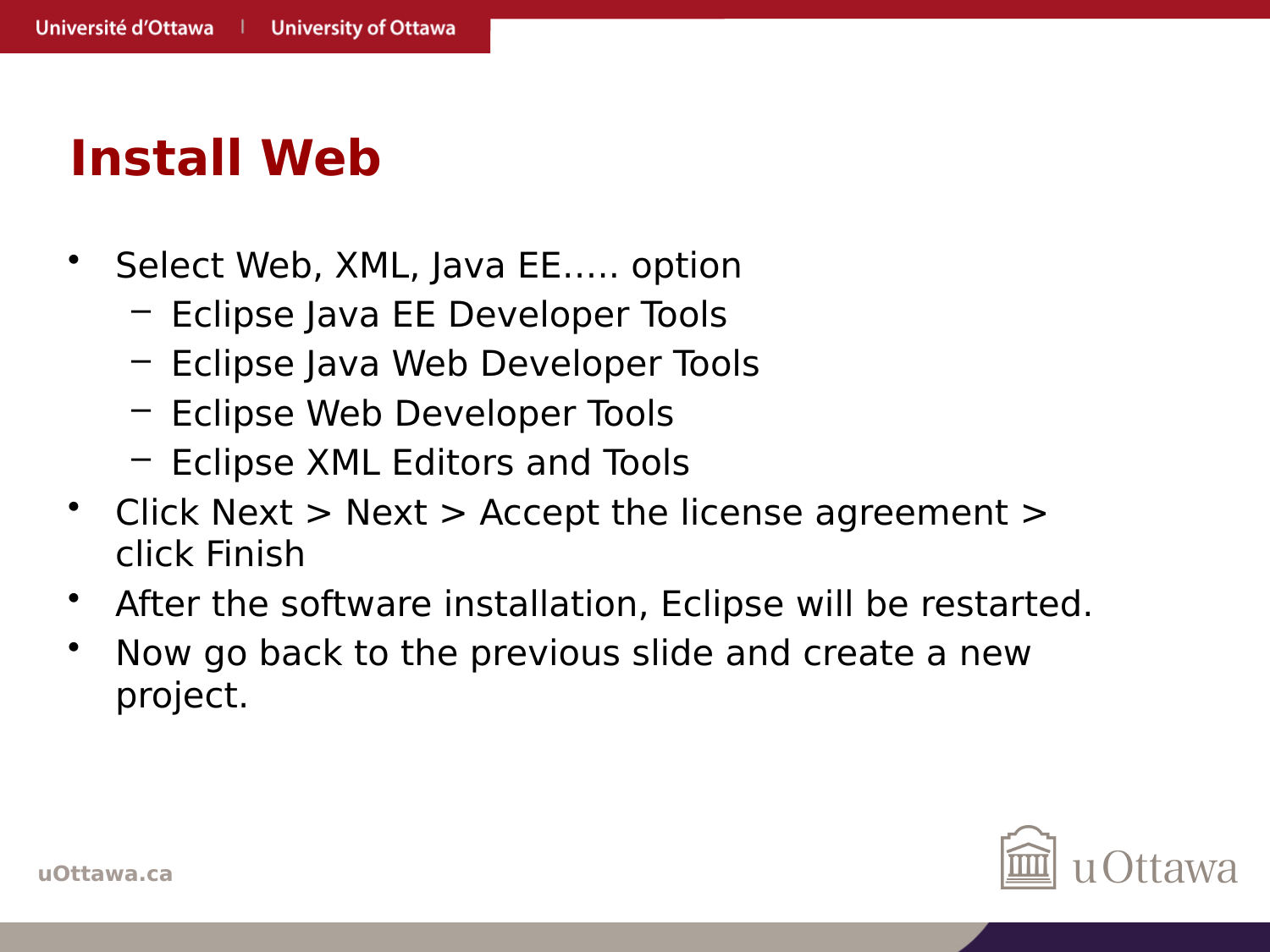

# Install Web
Select Web, XML, Java EE….. option
Eclipse Java EE Developer Tools
Eclipse Java Web Developer Tools
Eclipse Web Developer Tools
Eclipse XML Editors and Tools
Click Next > Next > Accept the license agreement > click Finish
After the software installation, Eclipse will be restarted.
Now go back to the previous slide and create a new project.